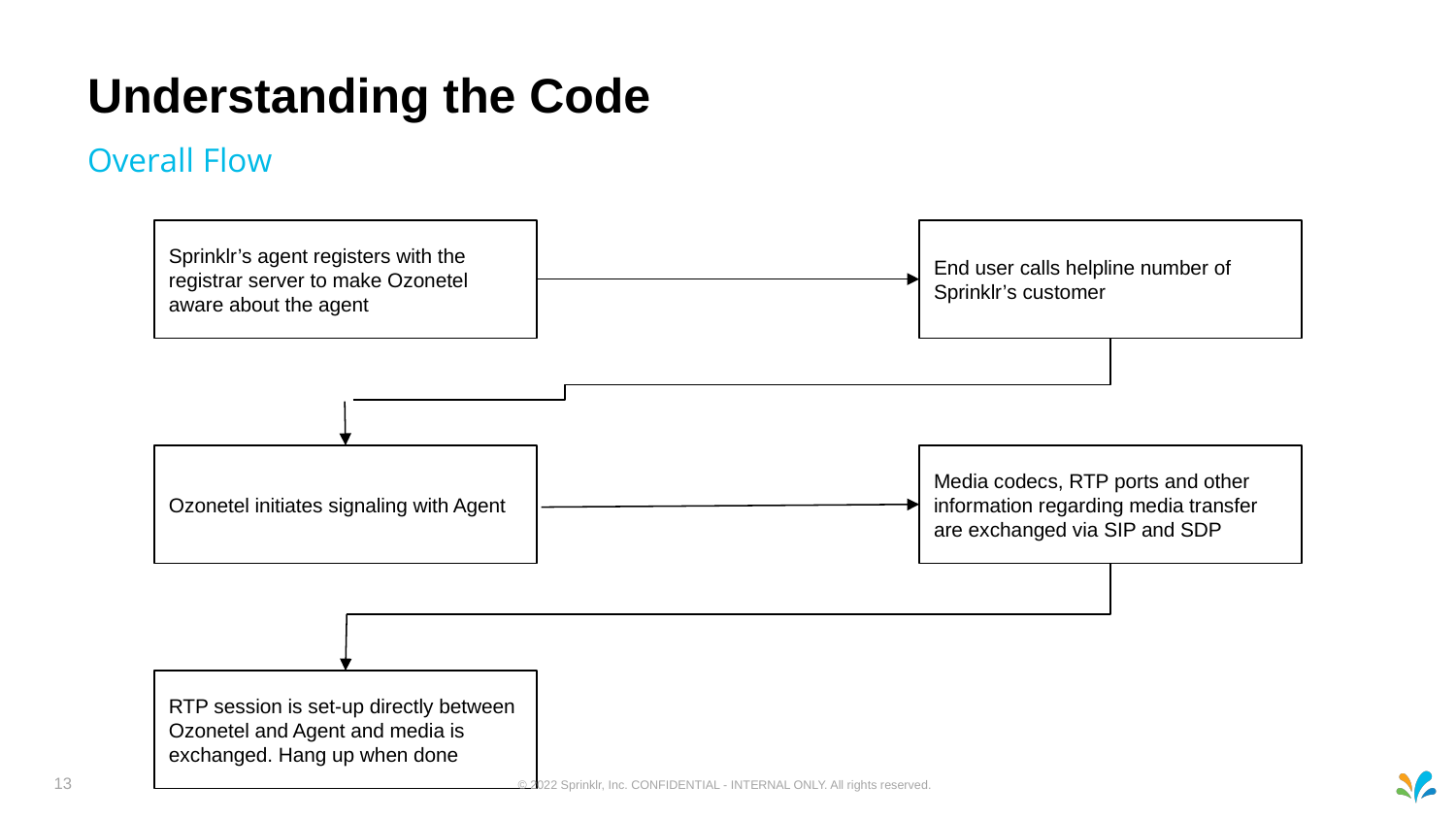

# Understanding the Code
Overall Flow
Sprinklr’s agent registers with the registrar server to make Ozonetel aware about the agent
End user calls helpline number of Sprinklr’s customer
Ozonetel initiates signaling with Agent
Media codecs, RTP ports and other information regarding media transfer are exchanged via SIP and SDP
RTP session is set-up directly between Ozonetel and Agent and media is exchanged. Hang up when done
© 2022 Sprinklr, Inc. CONFIDENTIAL - INTERNAL ONLY. All rights reserved.